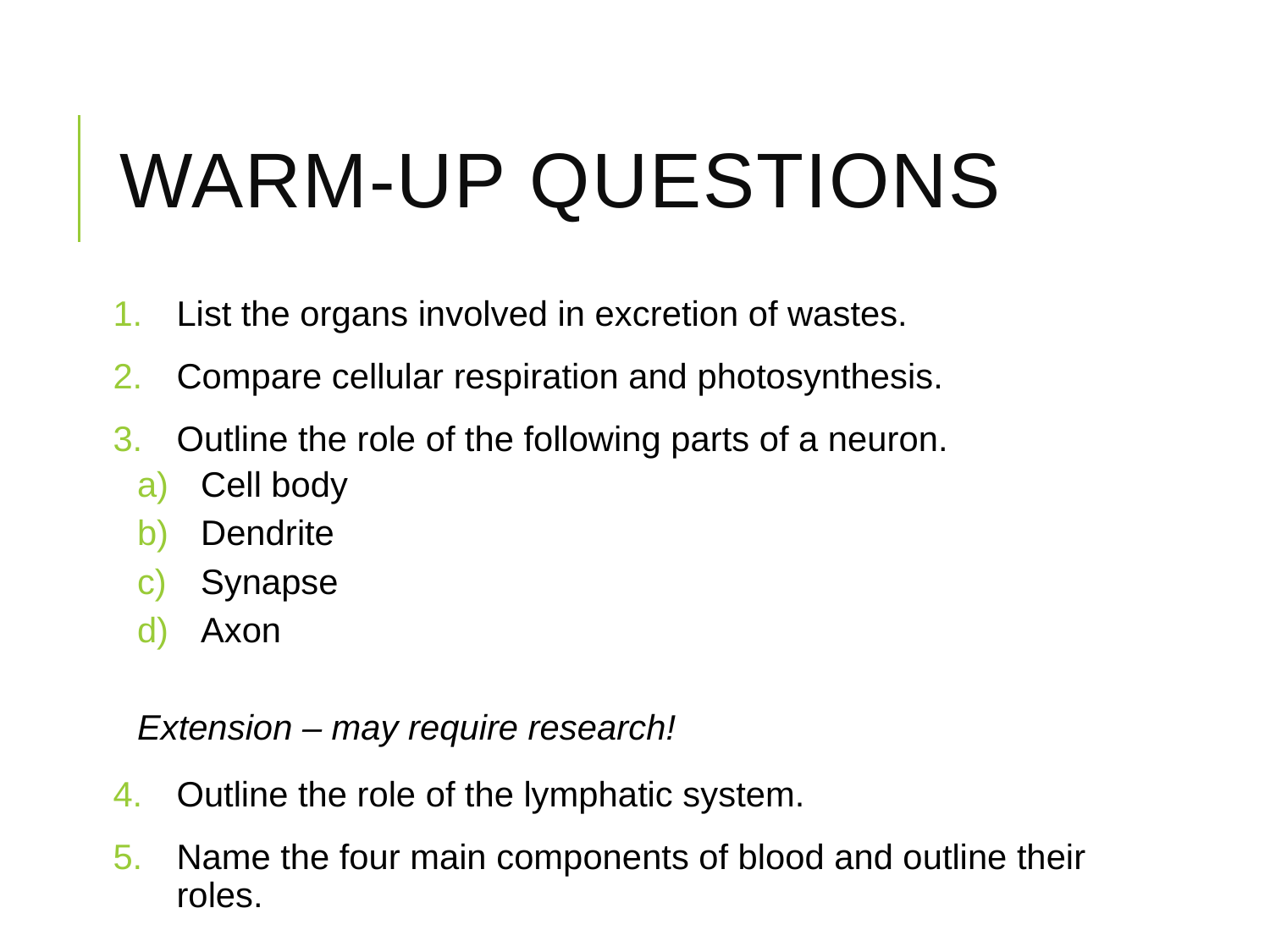

# Warm-up questions
List the organs involved in excretion of wastes.
Compare cellular respiration and photosynthesis.
Outline the role of the following parts of a neuron.
Cell body
Dendrite
Synapse
Axon

Extension – may require research!
Outline the role of the lymphatic system.
Name the four main components of blood and outline their roles.